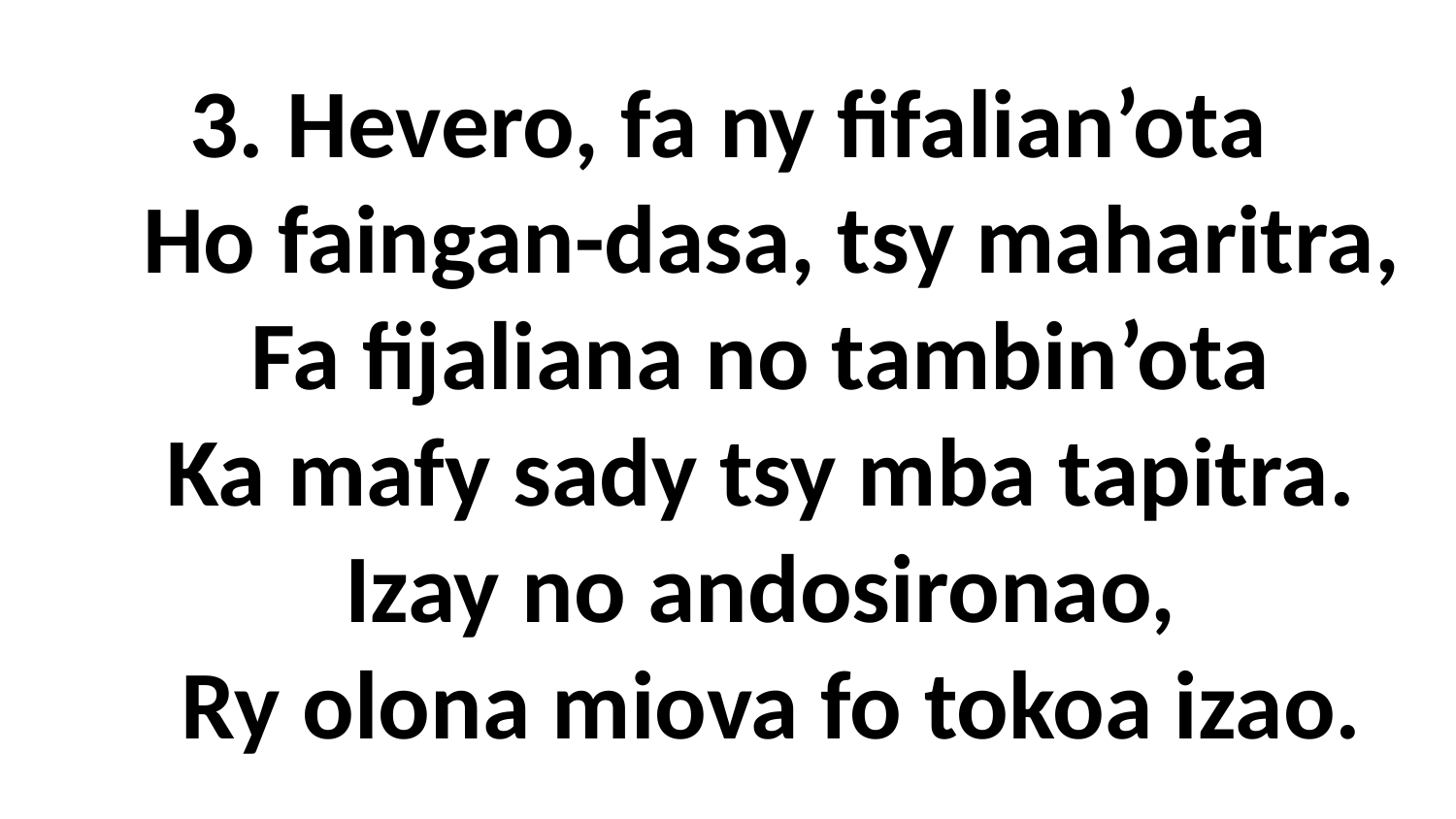

# 3. Hevero, fa ny fifalian’ota Ho faingan-dasa, tsy maharitra, Fa fijaliana no tambin’ota Ka mafy sady tsy mba tapitra. Izay no andosironao, Ry olona miova fo tokoa izao.